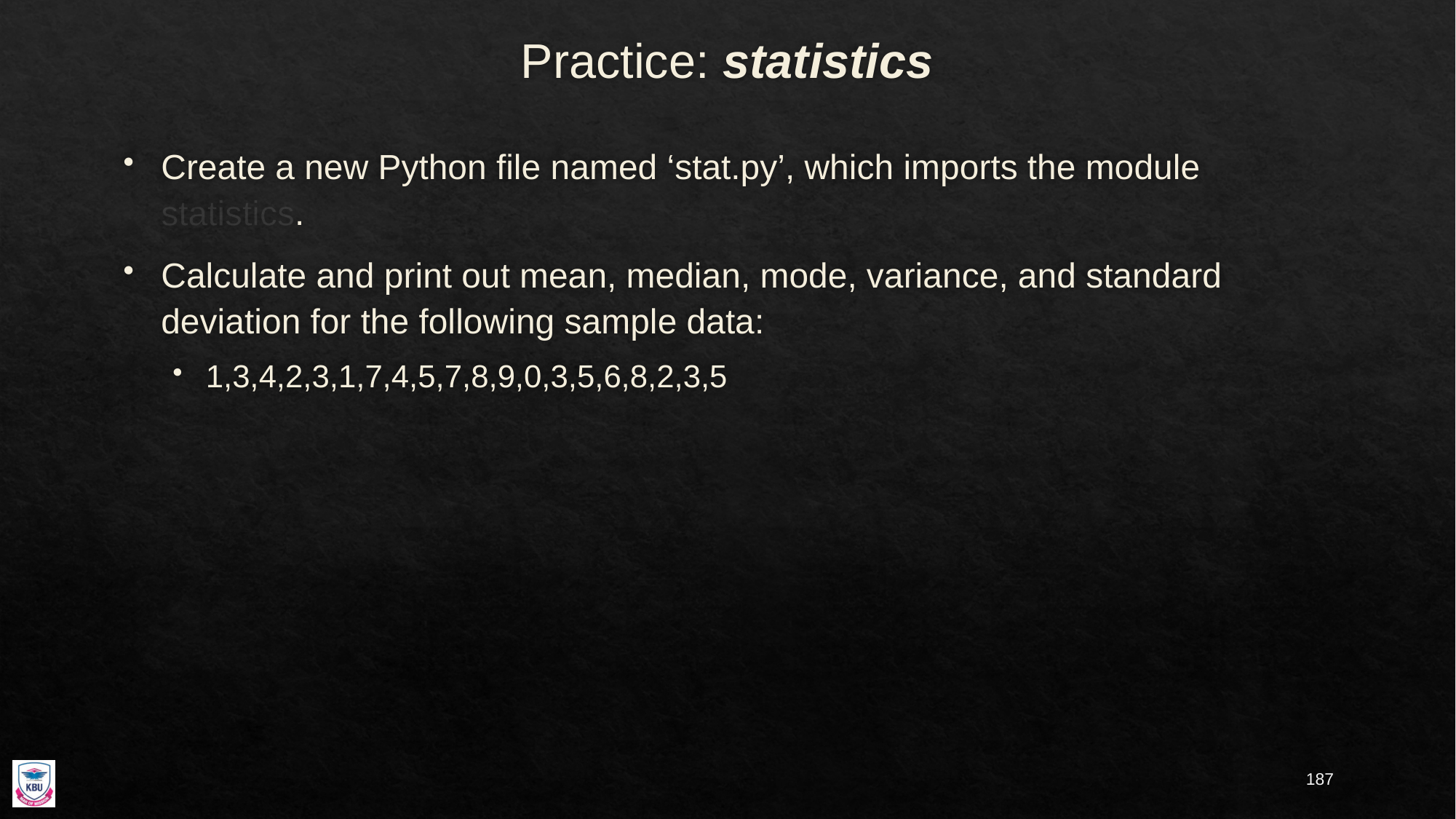

# Practice: statistics
Create a new Python file named ‘stat.py’, which imports the module statistics.
Calculate and print out mean, median, mode, variance, and standard deviation for the following sample data:
1,3,4,2,3,1,7,4,5,7,8,9,0,3,5,6,8,2,3,5
187